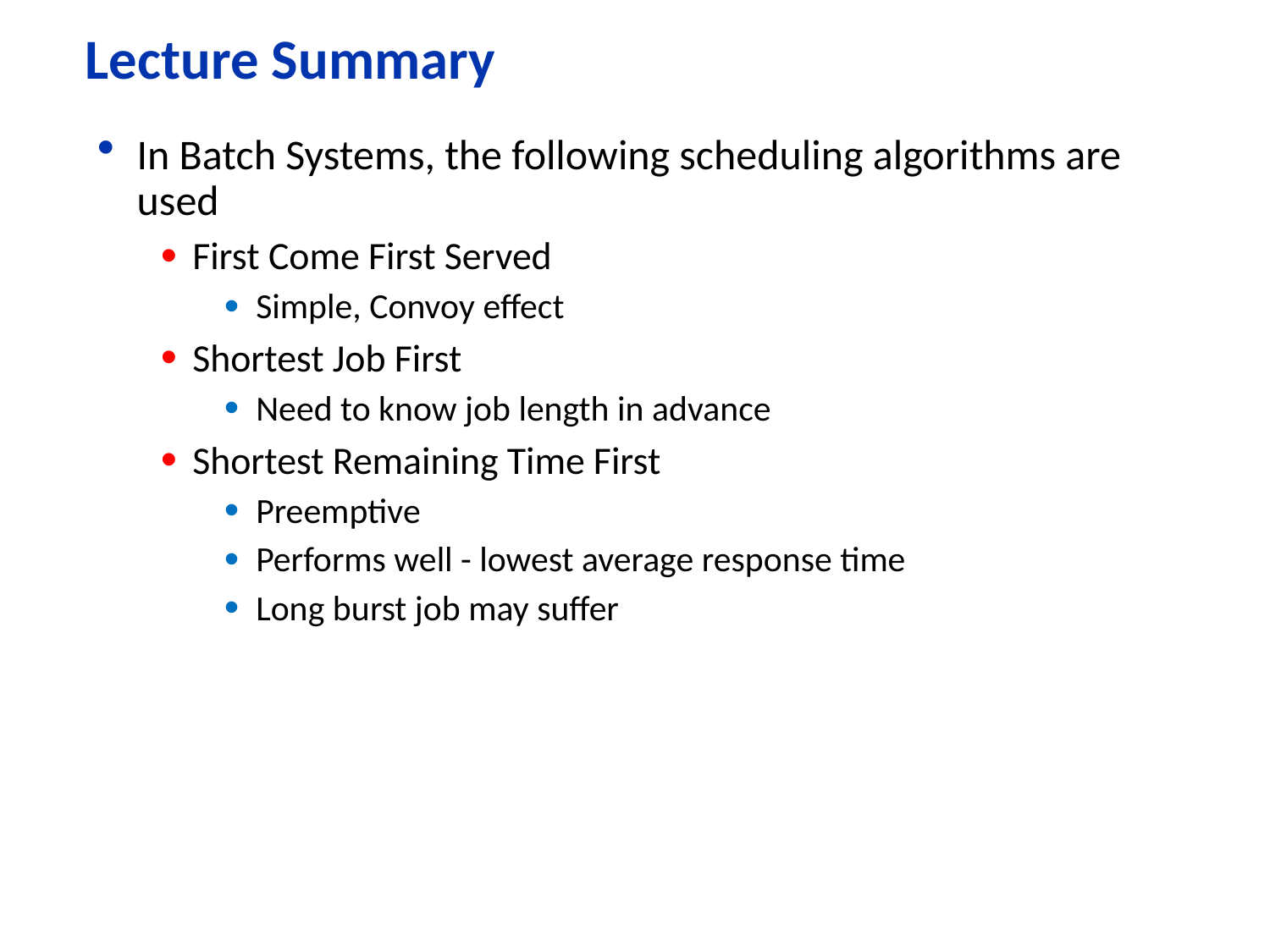

# Lecture Summary
In Batch Systems, the following scheduling algorithms are used
First Come First Served
Simple, Convoy effect
Shortest Job First
Need to know job length in advance
Shortest Remaining Time First
Preemptive
Performs well - lowest average response time
Long burst job may suffer